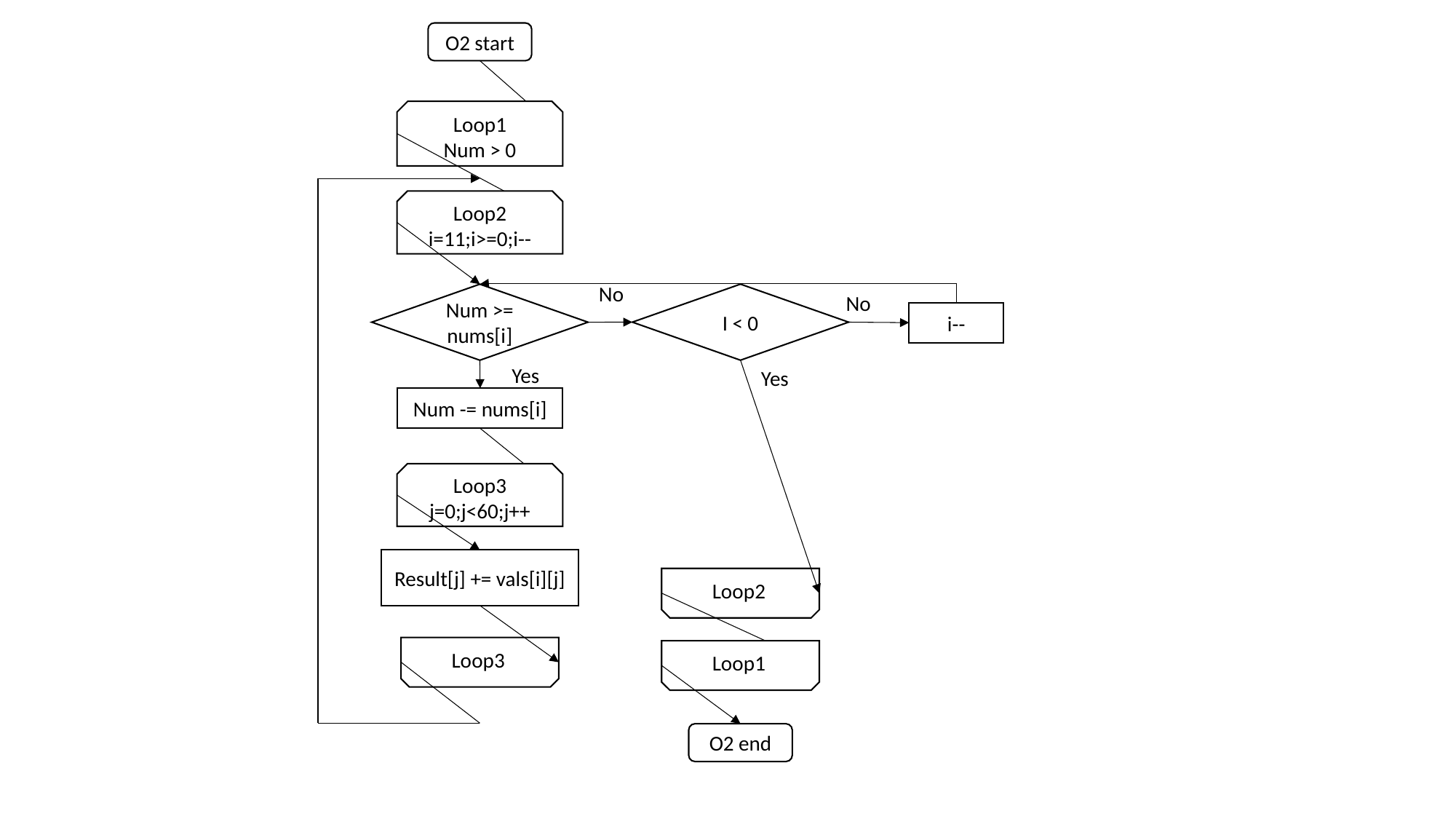

O2 start
Loop1
Num > 0
Loop2
i=11;i>=0;i--
No
I < 0
Num >= nums[i]
No
i--
Yes
Yes
Num -= nums[i]
Loop3
j=0;j<60;j++
Result[j] += vals[i][j]

Loop2

Loop3

Loop1
O2 end